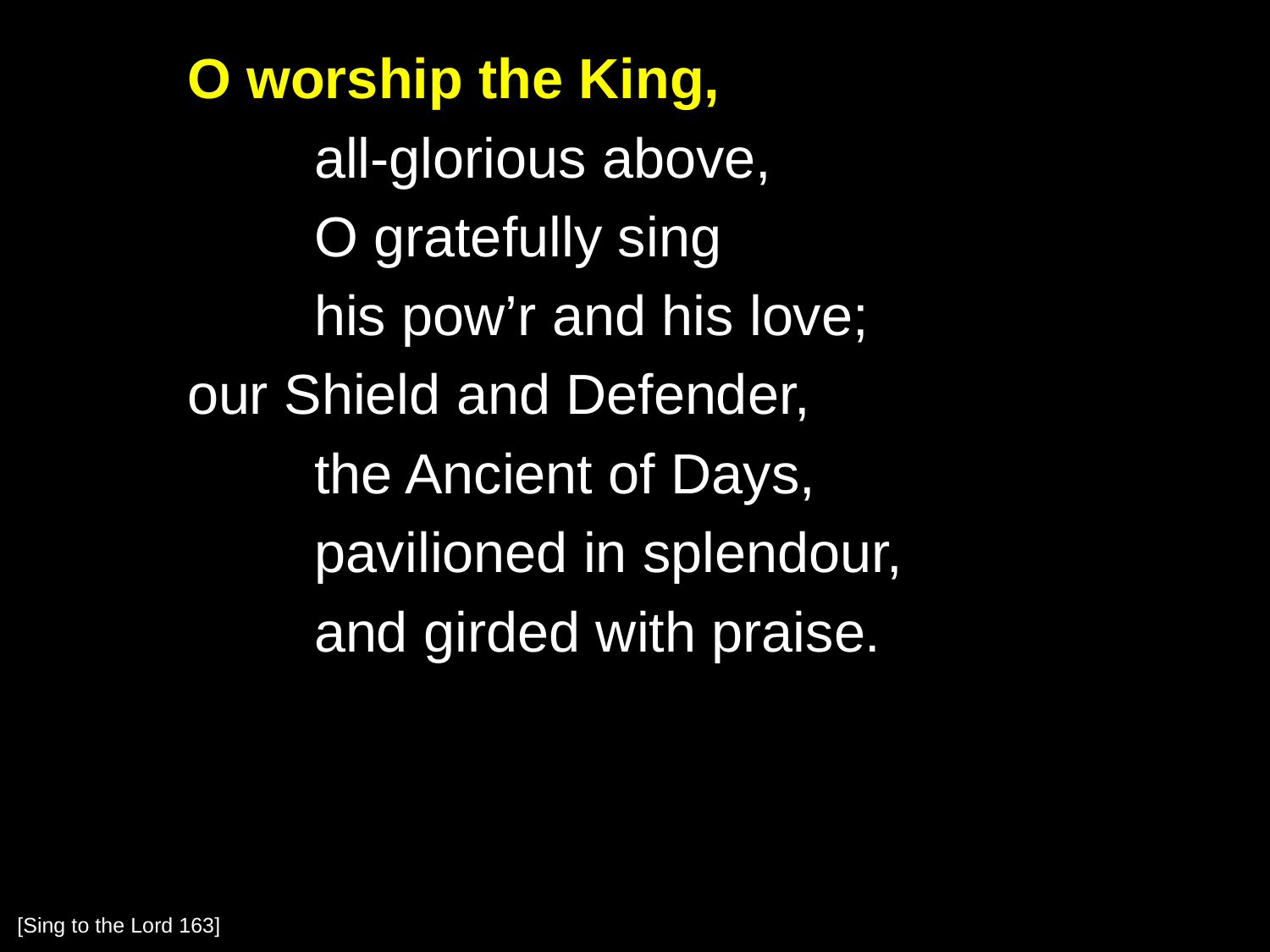

O worship the King,
		all-glorious above,
		O gratefully sing
		his pow’r and his love;
	our Shield and Defender,
		the Ancient of Days,
		pavilioned in splendour,
		and girded with praise.
[Sing to the Lord 163]